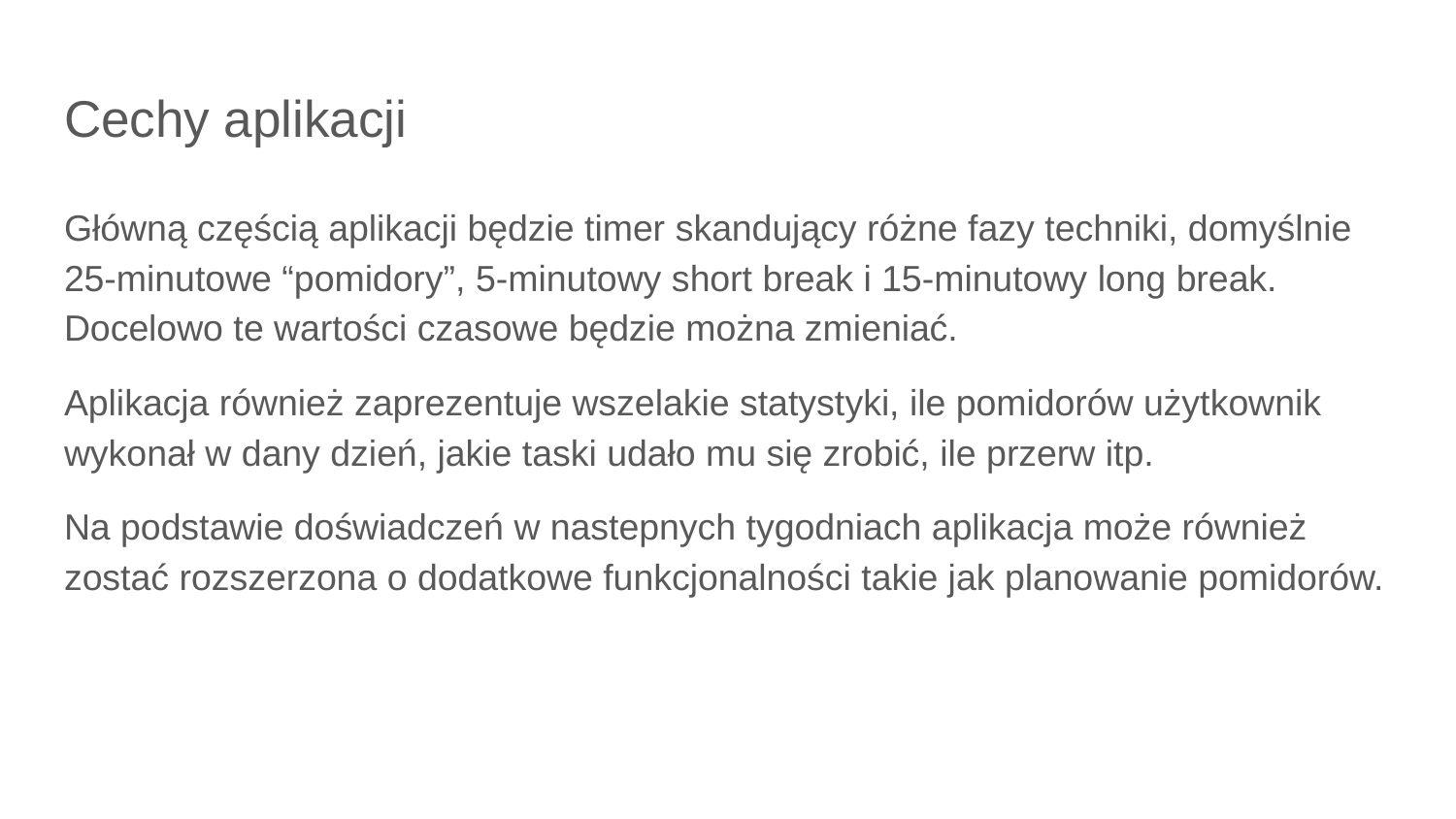

# Cechy aplikacji
Główną częścią aplikacji będzie timer skandujący różne fazy techniki, domyślnie 25-minutowe “pomidory”, 5-minutowy short break i 15-minutowy long break. Docelowo te wartości czasowe będzie można zmieniać.
Aplikacja również zaprezentuje wszelakie statystyki, ile pomidorów użytkownik wykonał w dany dzień, jakie taski udało mu się zrobić, ile przerw itp.
Na podstawie doświadczeń w nastepnych tygodniach aplikacja może również zostać rozszerzona o dodatkowe funkcjonalności takie jak planowanie pomidorów.